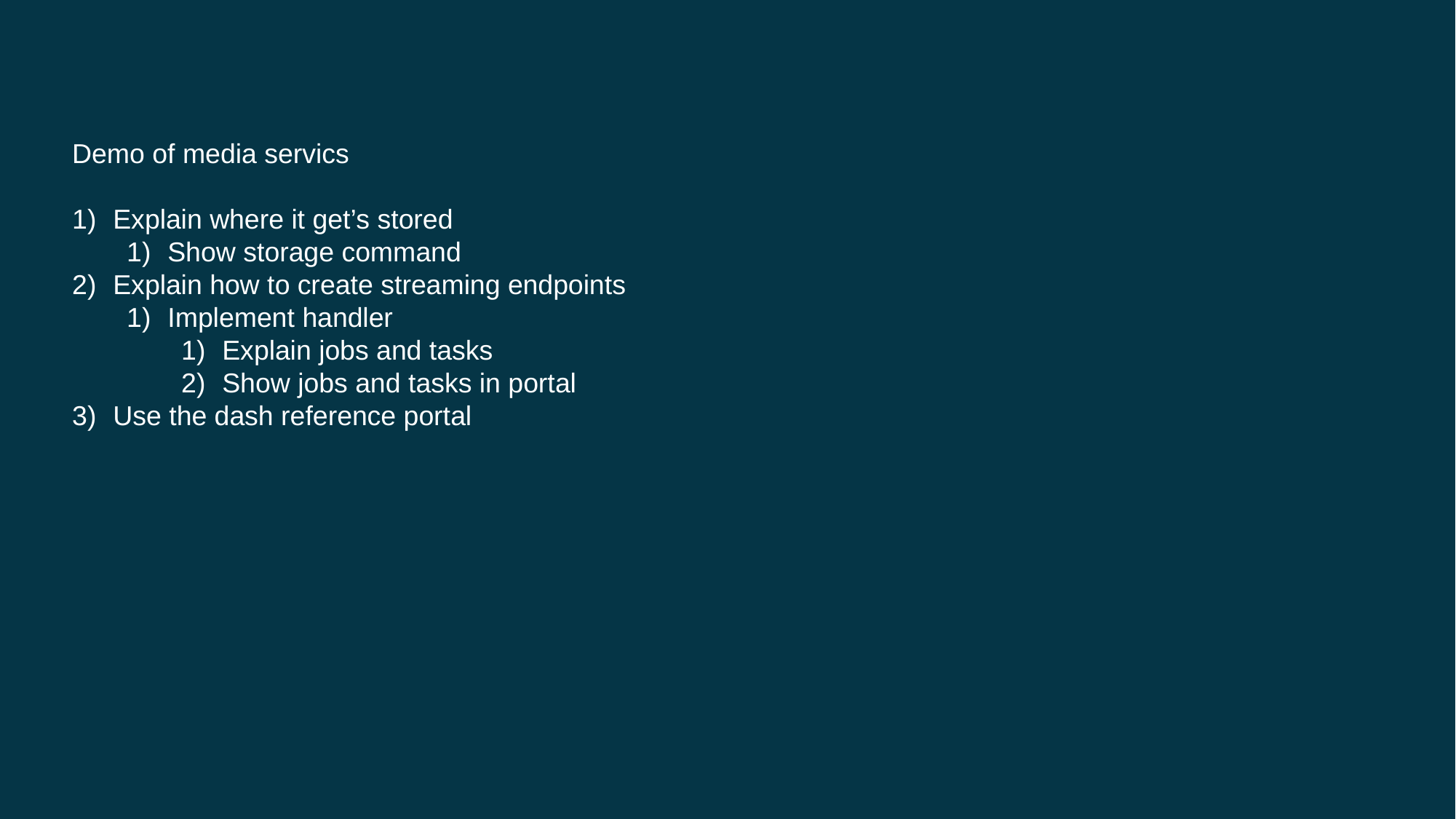

Demo of media servics

Explain where it get’s stored
Show storage command
Explain how to create streaming endpoints
Implement handler
Explain jobs and tasks
Show jobs and tasks in portal
Use the dash reference portal